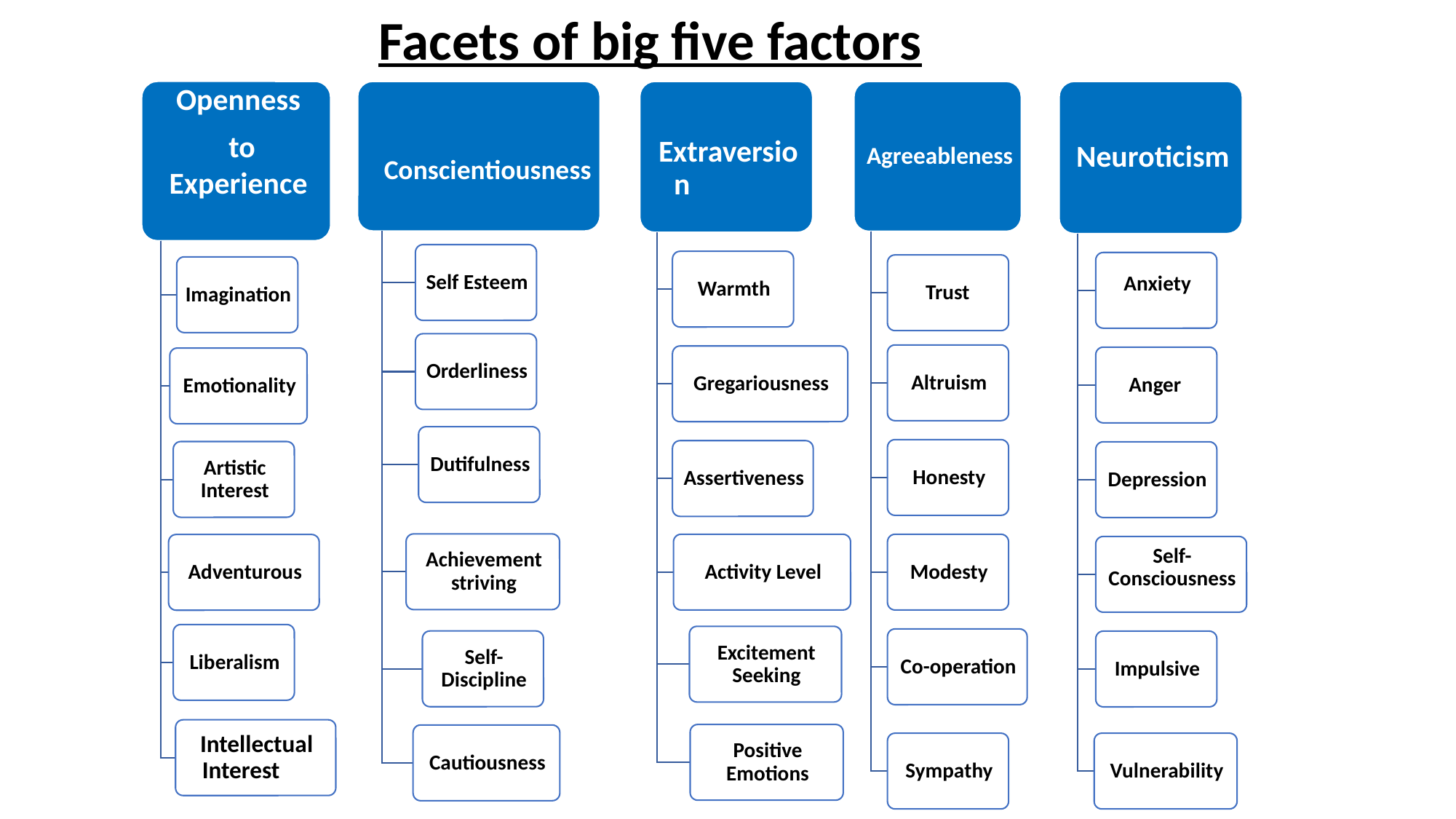

Facets of big five factors
Openness
 to Experience
Intellectual Interest
Artistic Interest
Emotionality
Imagination
Liberalism
Adventurous
Conscientiousness

Dutifulness
Self Esteem
Orderliness
Achievement striving
Cautiousness
Self-Discipline
     Extraversion
Warmth
Gregariousness
Assertiveness
Activity Level
Positive Emotions
Excitement Seeking
Agreeableness
Trust
Altruism
Honesty
Modesty
Co-operation
Sympathy
Neuroticism
Anxiety
Anger
Depression
Self-Consciousness
Impulsive
Vulnerability